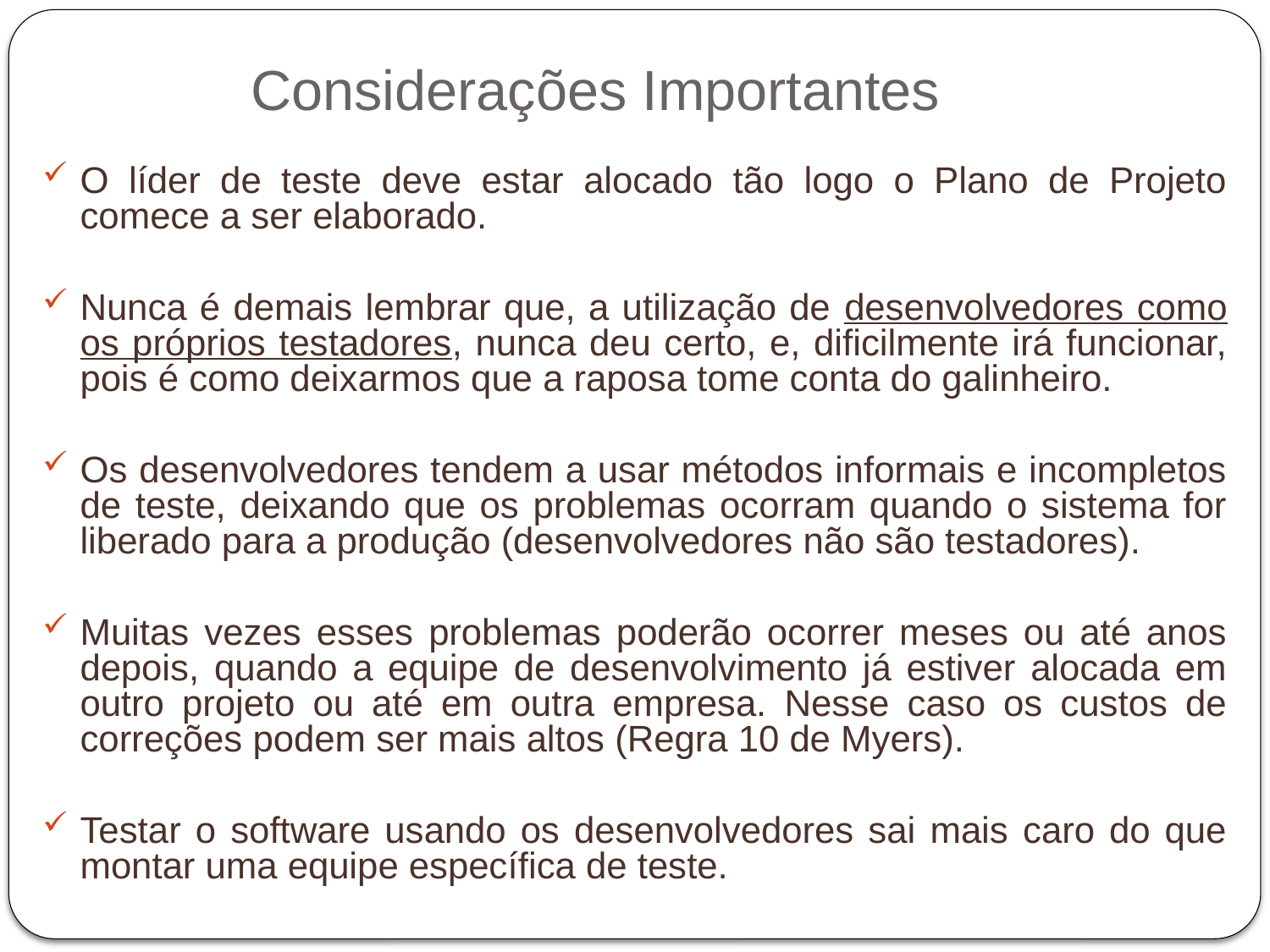

Considerações Importantes
O líder de teste deve estar alocado tão logo o Plano de Projeto comece a ser elaborado.

Nunca é demais lembrar que, a utilização de desenvolvedores como os próprios testadores, nunca deu certo, e, dificilmente irá funcionar, pois é como deixarmos que a raposa tome conta do galinheiro.

Os desenvolvedores tendem a usar métodos informais e incompletos de teste, deixando que os problemas ocorram quando o sistema for liberado para a produção (desenvolvedores não são testadores).

Muitas vezes esses problemas poderão ocorrer meses ou até anos depois, quando a equipe de desenvolvimento já estiver alocada em outro projeto ou até em outra empresa. Nesse caso os custos de correções podem ser mais altos (Regra 10 de Myers).

Testar o software usando os desenvolvedores sai mais caro do que montar uma equipe específica de teste.